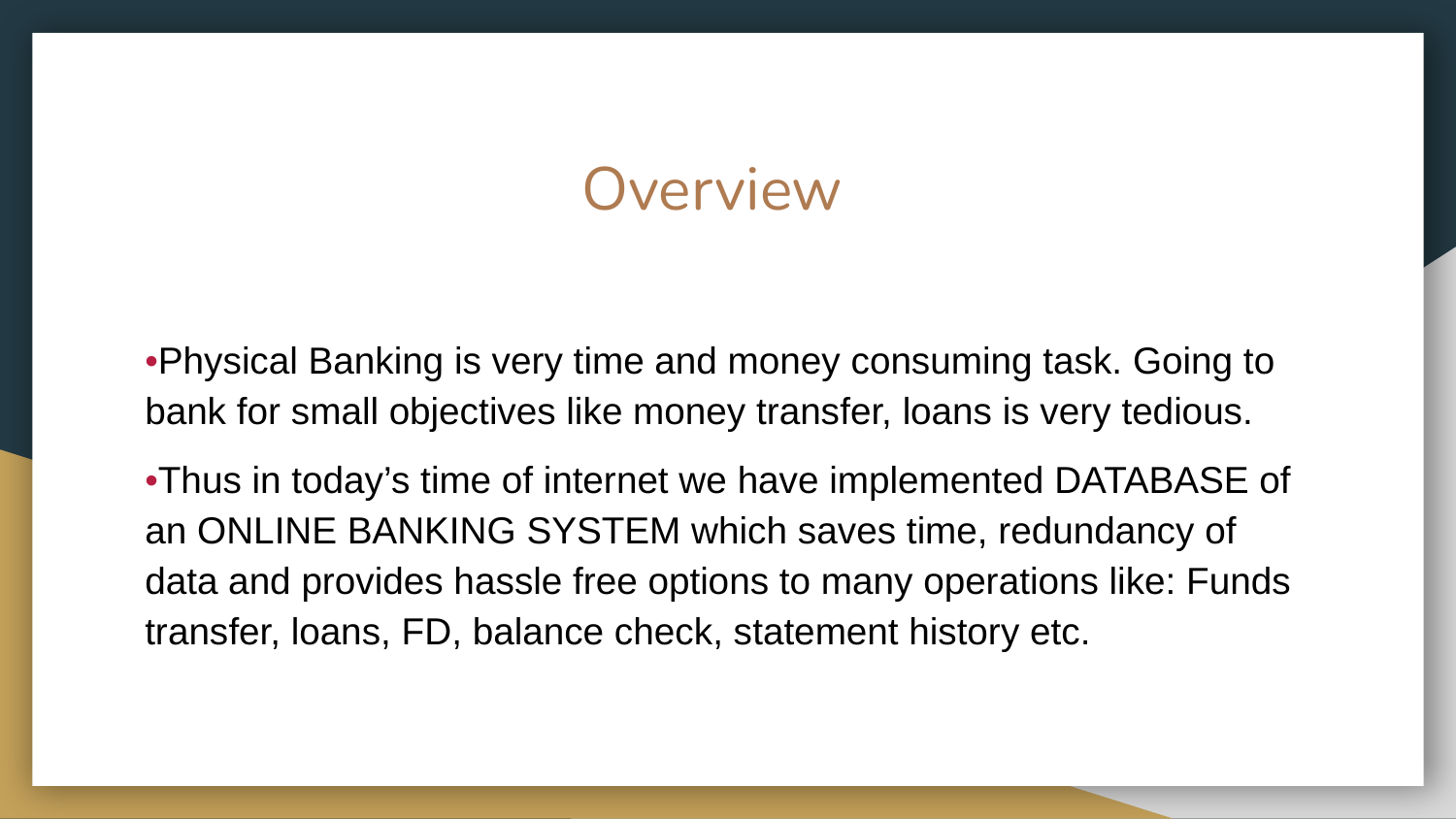

# Overview
•Physical Banking is very time and money consuming task. Going to bank for small objectives like money transfer, loans is very tedious.
•Thus in today’s time of internet we have implemented DATABASE of an ONLINE BANKING SYSTEM which saves time, redundancy of data and provides hassle free options to many operations like: Funds transfer, loans, FD, balance check, statement history etc.